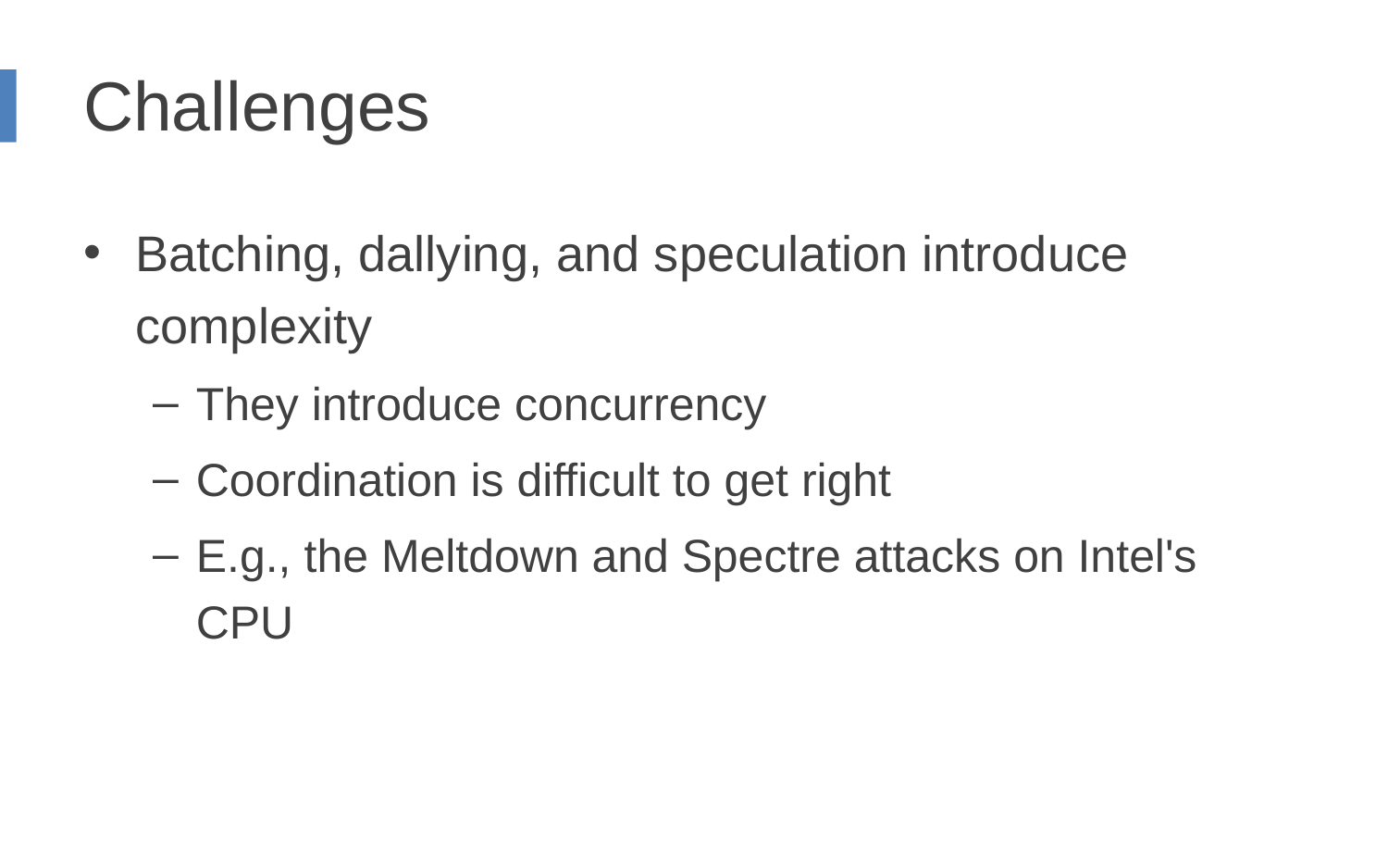

# Challenges
Batching, dallying, and speculation introduce complexity
They introduce concurrency
Coordination is difficult to get right
E.g., the Meltdown and Spectre attacks on Intel's CPU